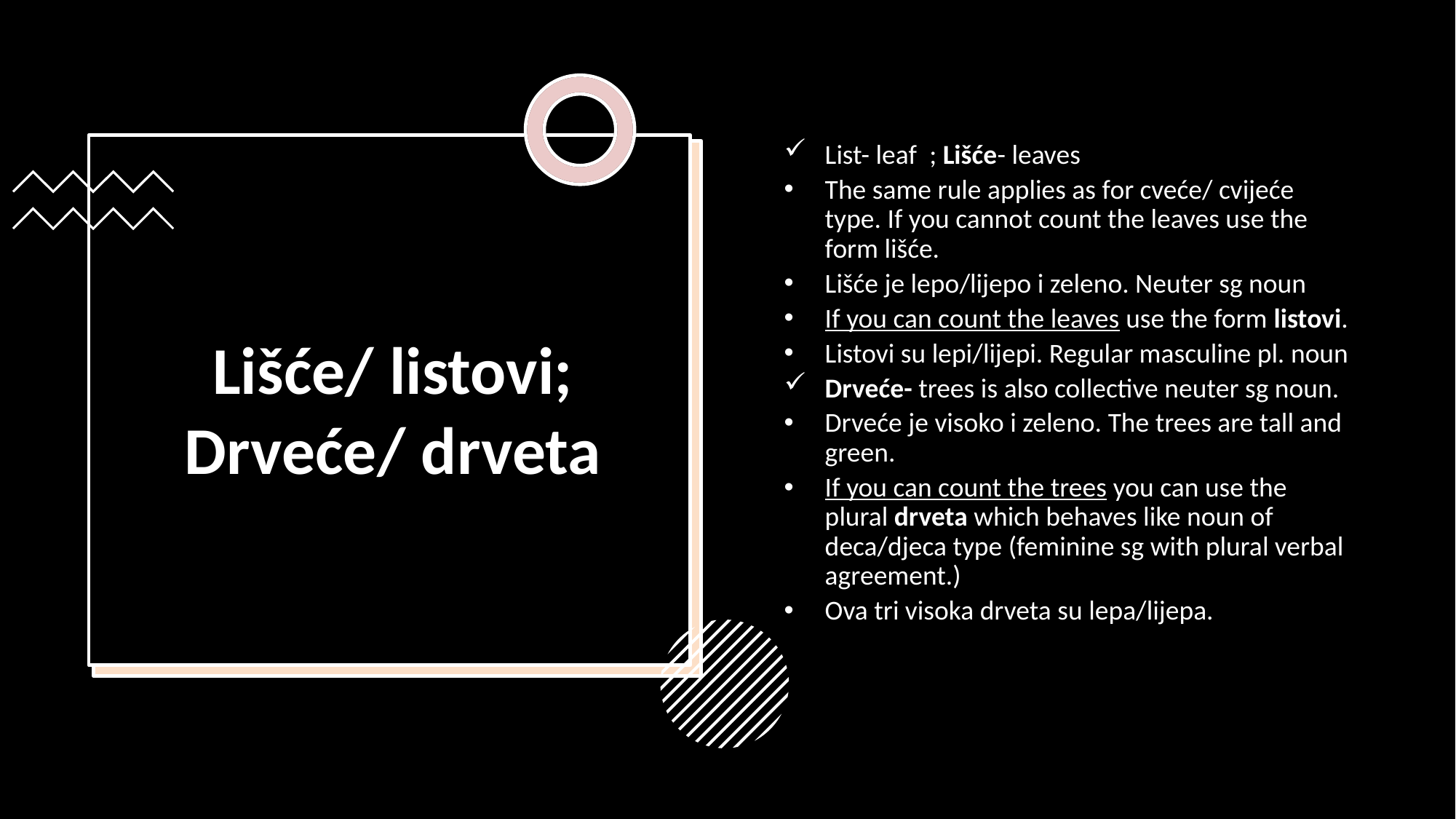

List- leaf  ; Lišće- leaves
The same rule applies as for cveće/ cvijeće type. If you cannot count the leaves use the form lišće.
Lišće je lepo/lijepo i zeleno. Neuter sg noun
If you can count the leaves use the form listovi.
Listovi su lepi/lijepi. Regular masculine pl. noun
Drveće- trees is also collective neuter sg noun.
Drveće je visoko i zeleno. The trees are tall and green.
If you can count the trees you can use the plural drveta which behaves like noun of deca/djeca type (feminine sg with plural verbal agreement.)
Ova tri visoka drveta su lepa/lijepa.

# Lišće/ listovi; Drveće/ drveta